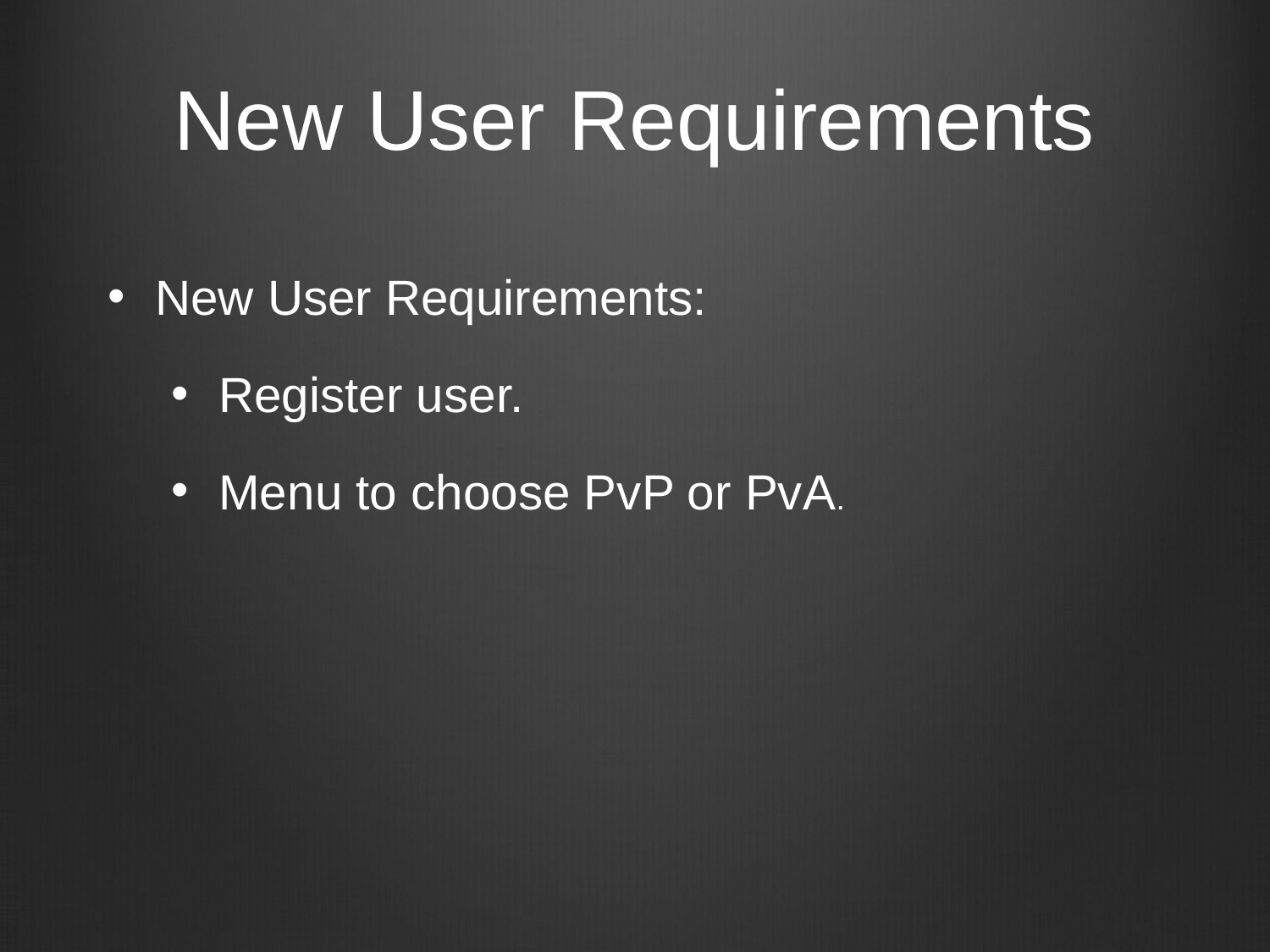

New User Requirements
New User Requirements:

Register user.

Menu to choose PvP or PvA.